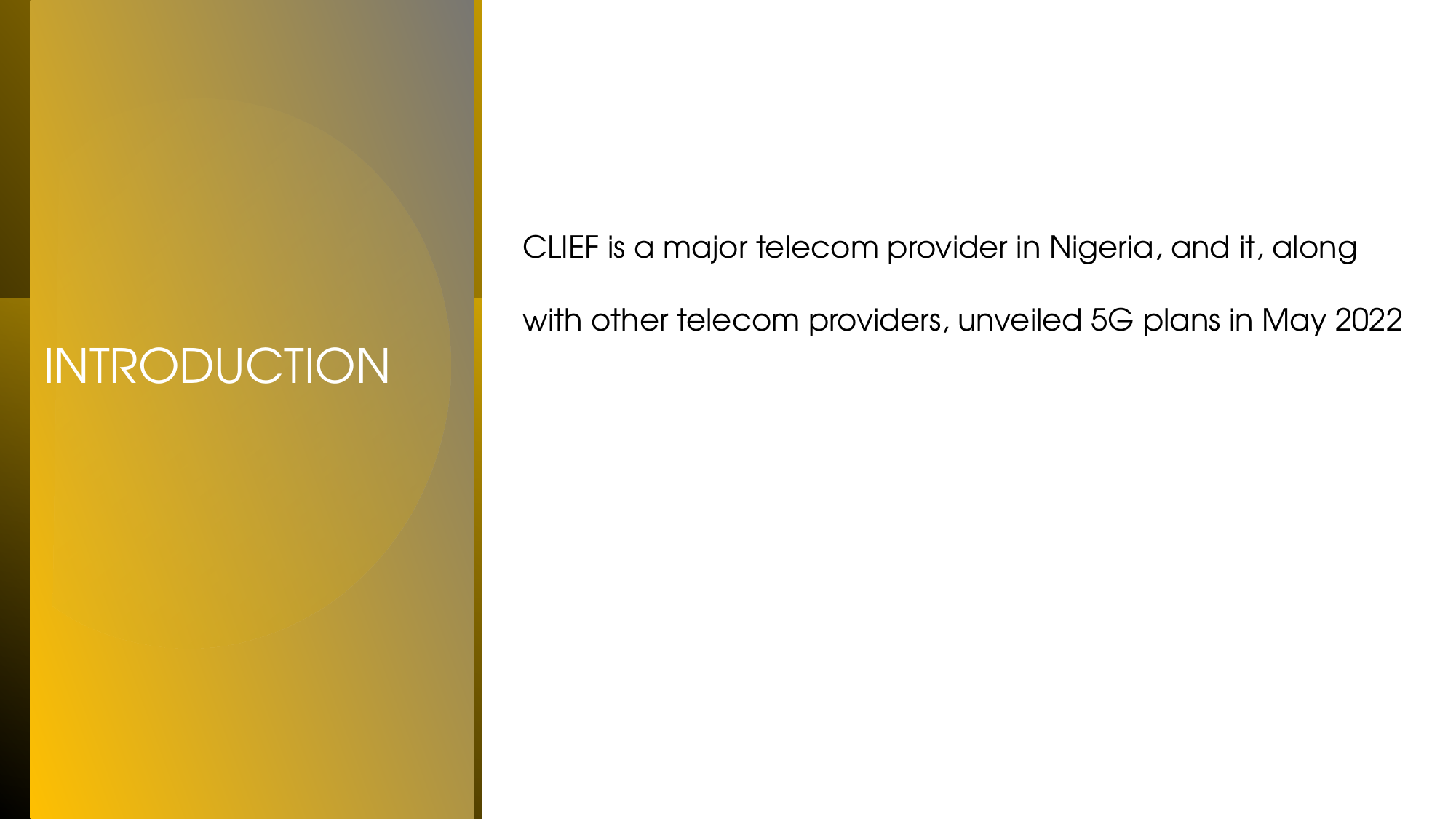

CLIEF is a major telecom provider in Nigeria, and it, along with other telecom providers, unveiled 5G plans in May 2022

# INTRODUCTION